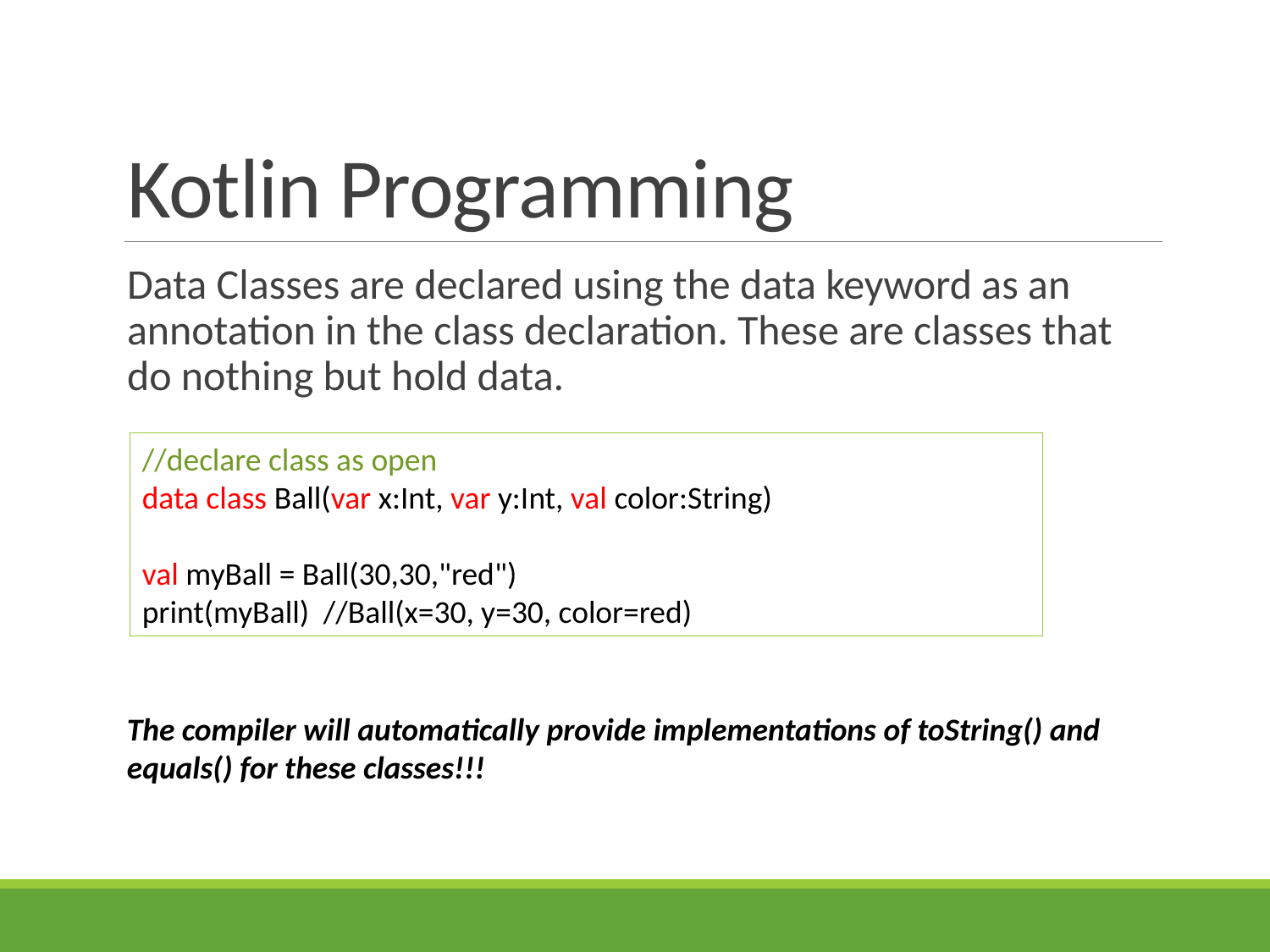

# Kotlin Programming
Data Classes are declared using the data keyword as an annotation in the class declaration. These are classes that do nothing but hold data.
//declare class as open
data class Ball(var x:Int, var y:Int, val color:String)

val myBall = Ball(30,30,"red")
print(myBall)  //Ball(x=30, y=30, color=red)
The compiler will automatically provide implementations of toString() and equals() for these classes!!!